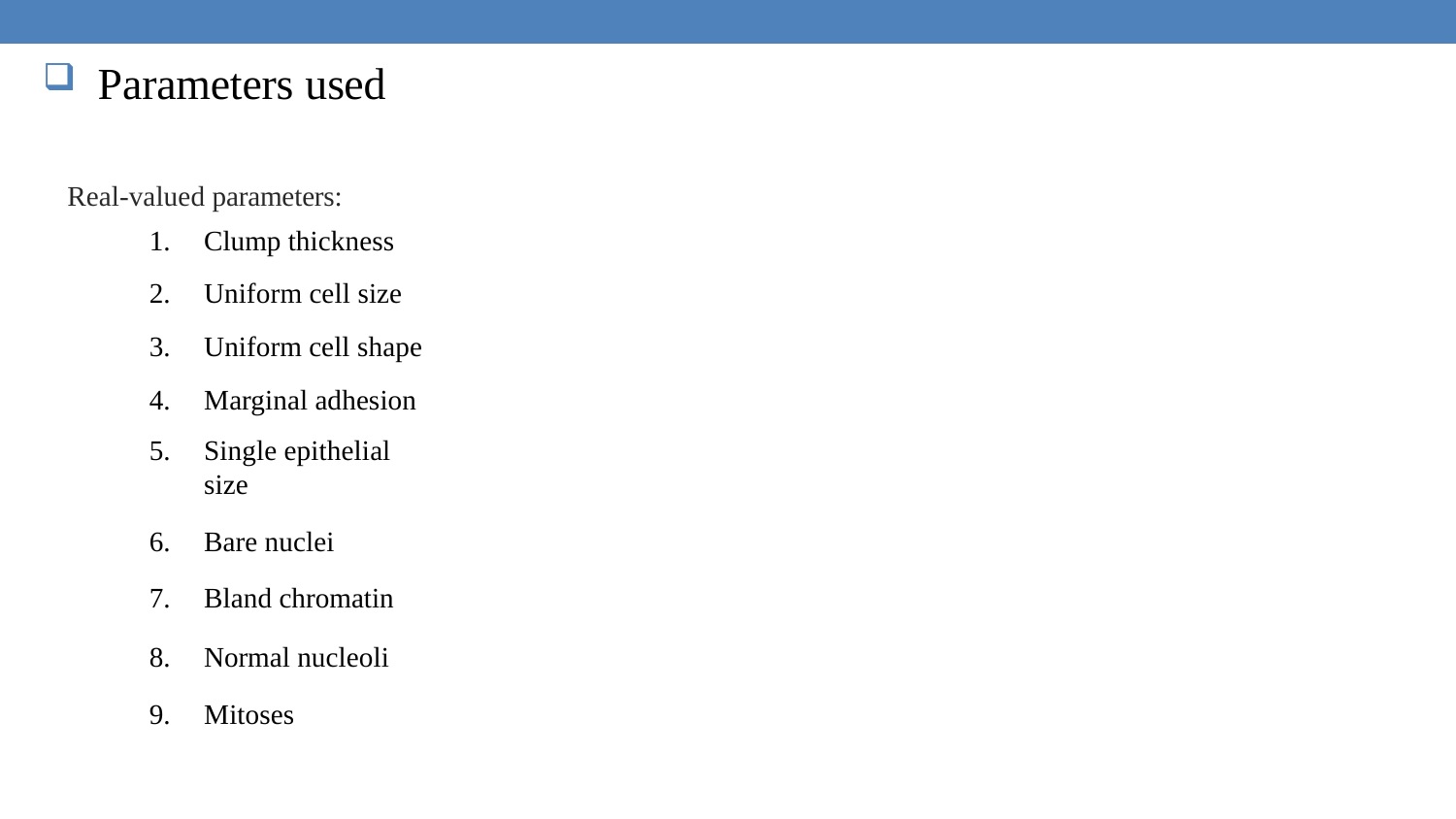

Parameters used
Real-valued parameters:
Clump thickness
Uniform cell size
Uniform cell shape
Marginal adhesion
Single epithelial size
Bare nuclei
Bland chromatin
Normal nucleoli
Mitoses